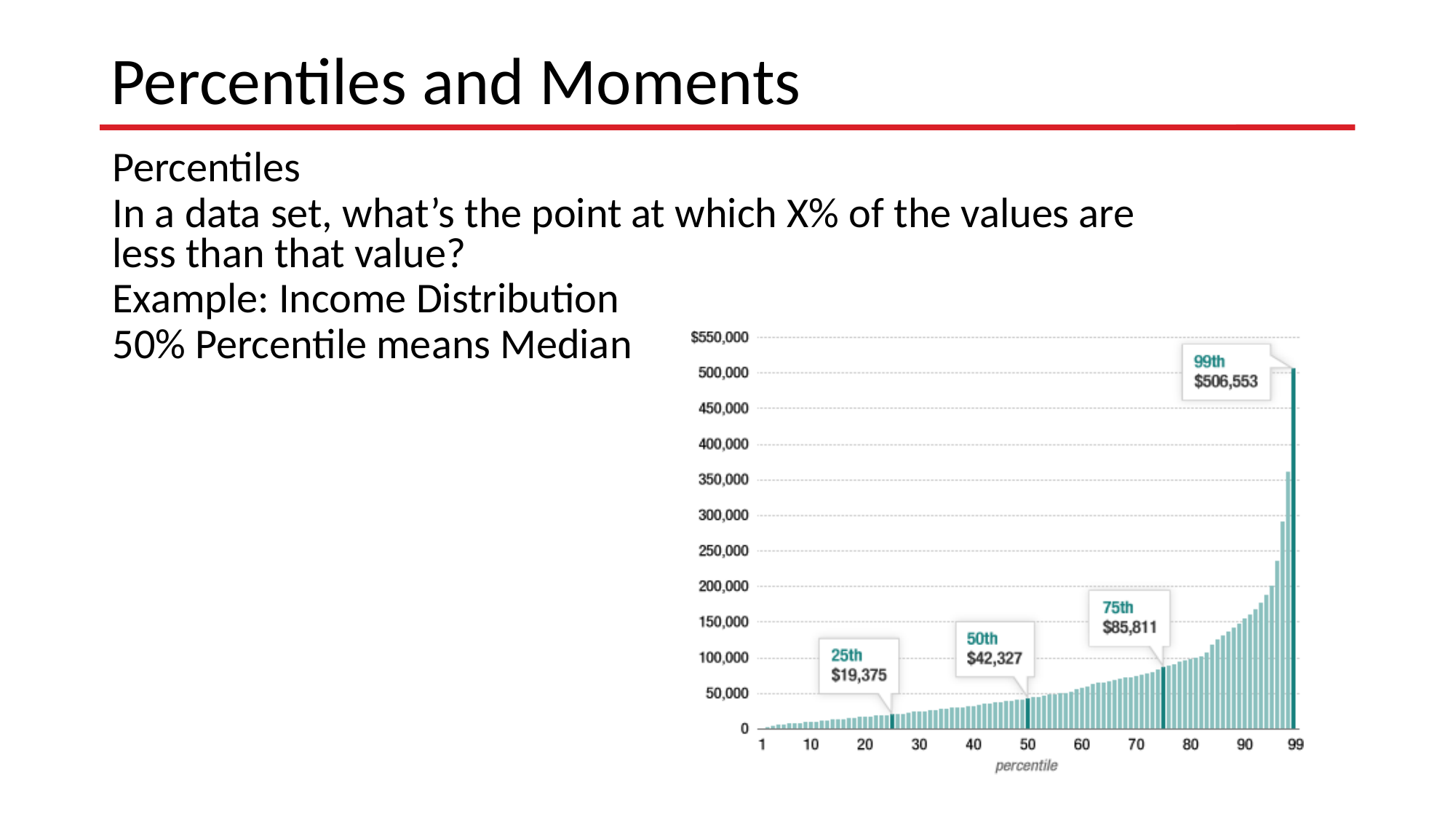

# Percentiles and Moments

Percentiles
In a data set, what’s the point at which X% of the values are less than that value?
Example: Income Distribution
50% Percentile means Median